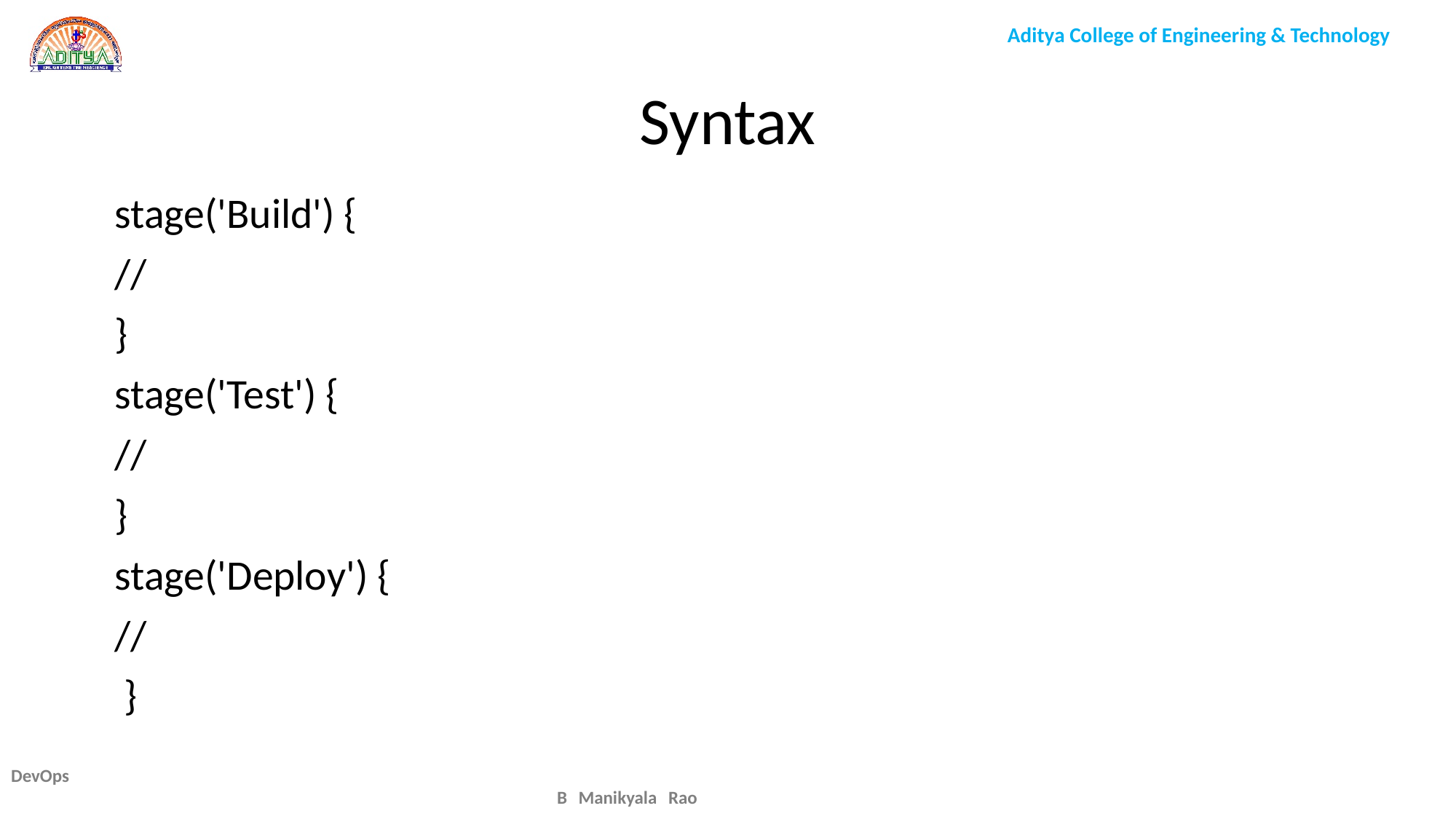

# Syntax
stage('Build') {
//
}
stage('Test') {
//
}
stage('Deploy') {
//
 }